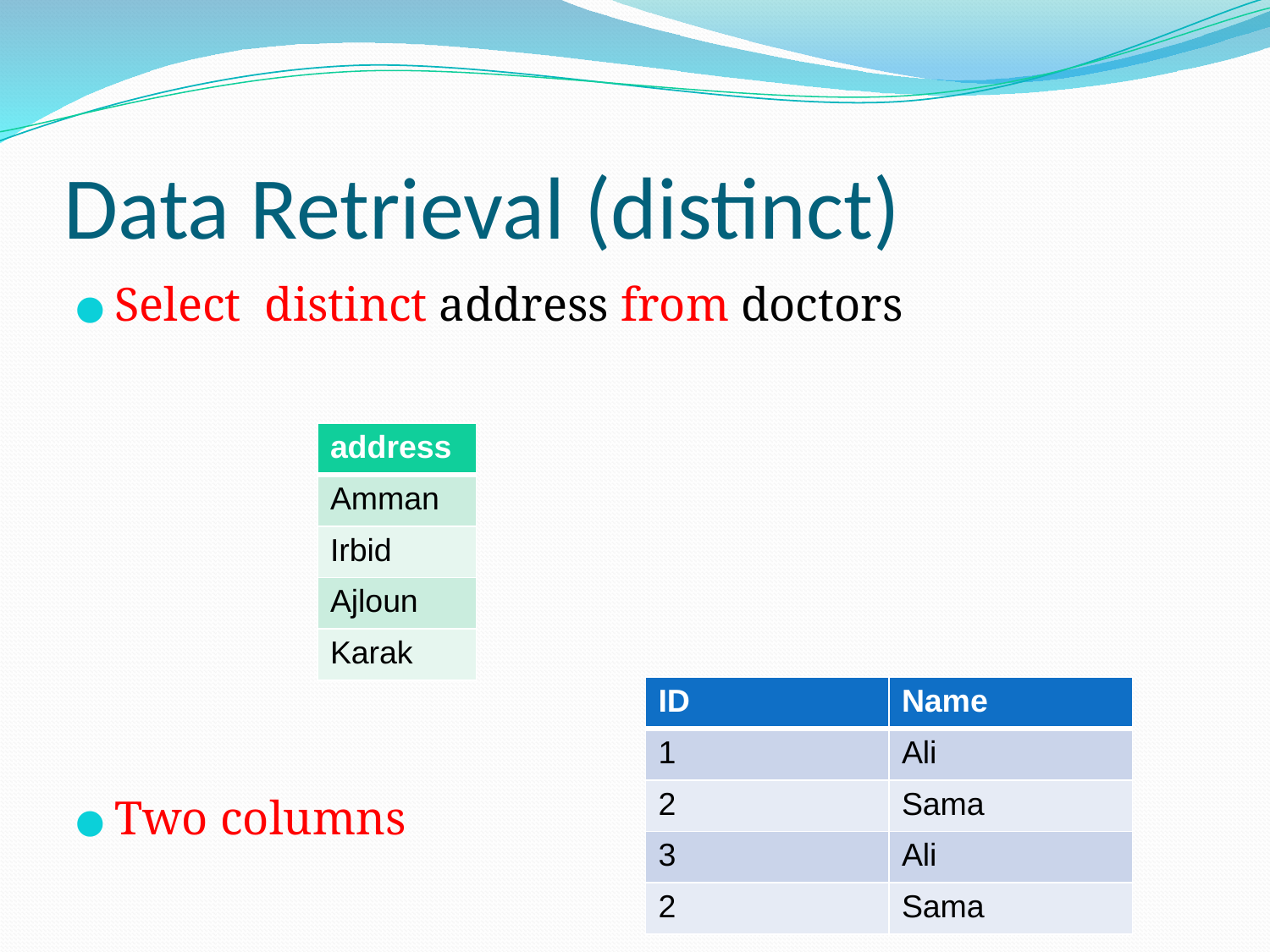

# Data Retrieval (distinct)
Select  distinct address from doctors

Two columns

| address |
| --- |
| Amman |
| Irbid |
| Ajloun |
| Karak |
| ID | Name |
| --- | --- |
| 1 | Ali |
| 2 | Sama |
| 3 | Ali |
| 2 | Sama |